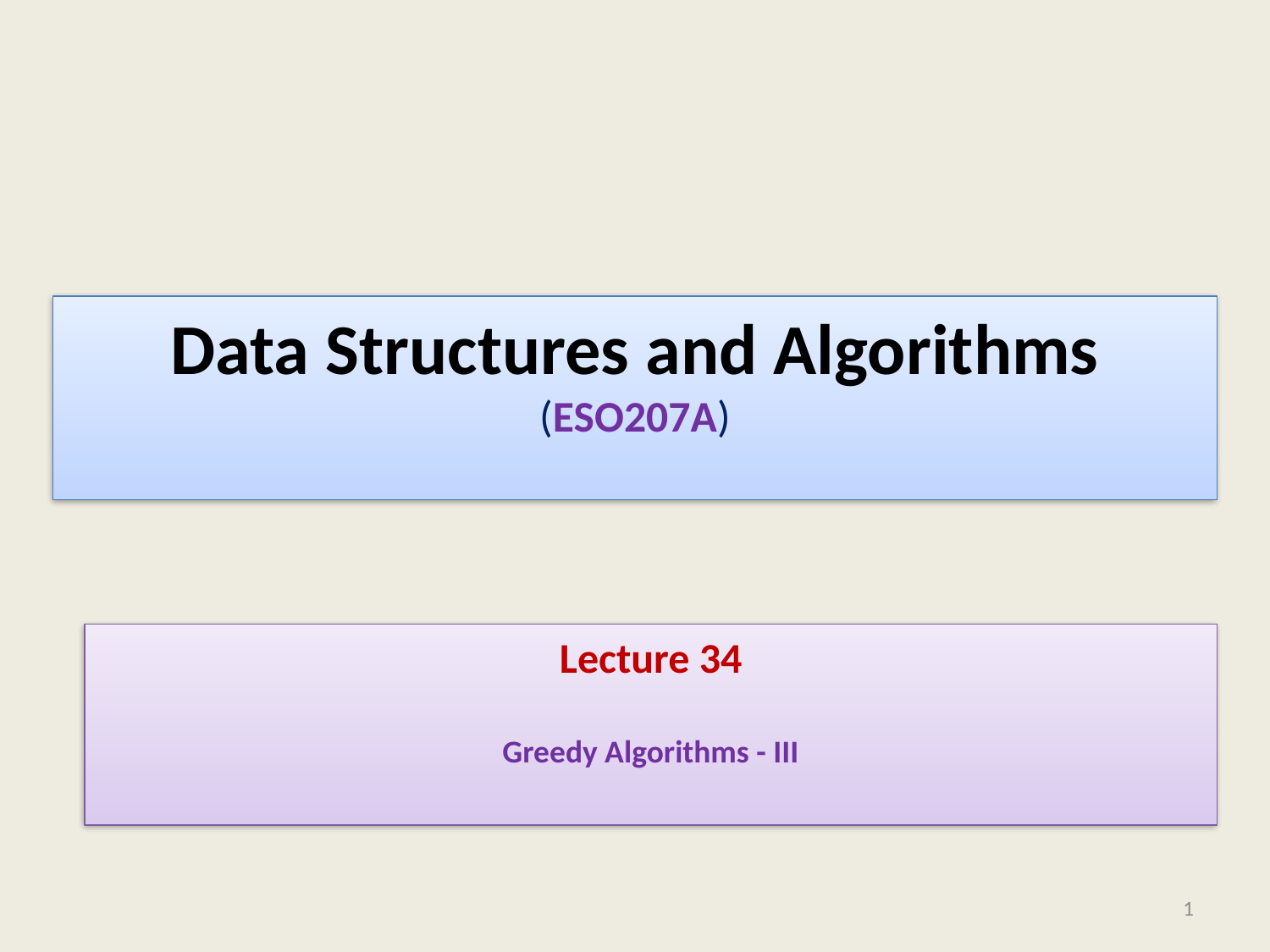

# Data Structures and Algorithms (ESO207A)
Lecture 34

Greedy Algorithms - III
1